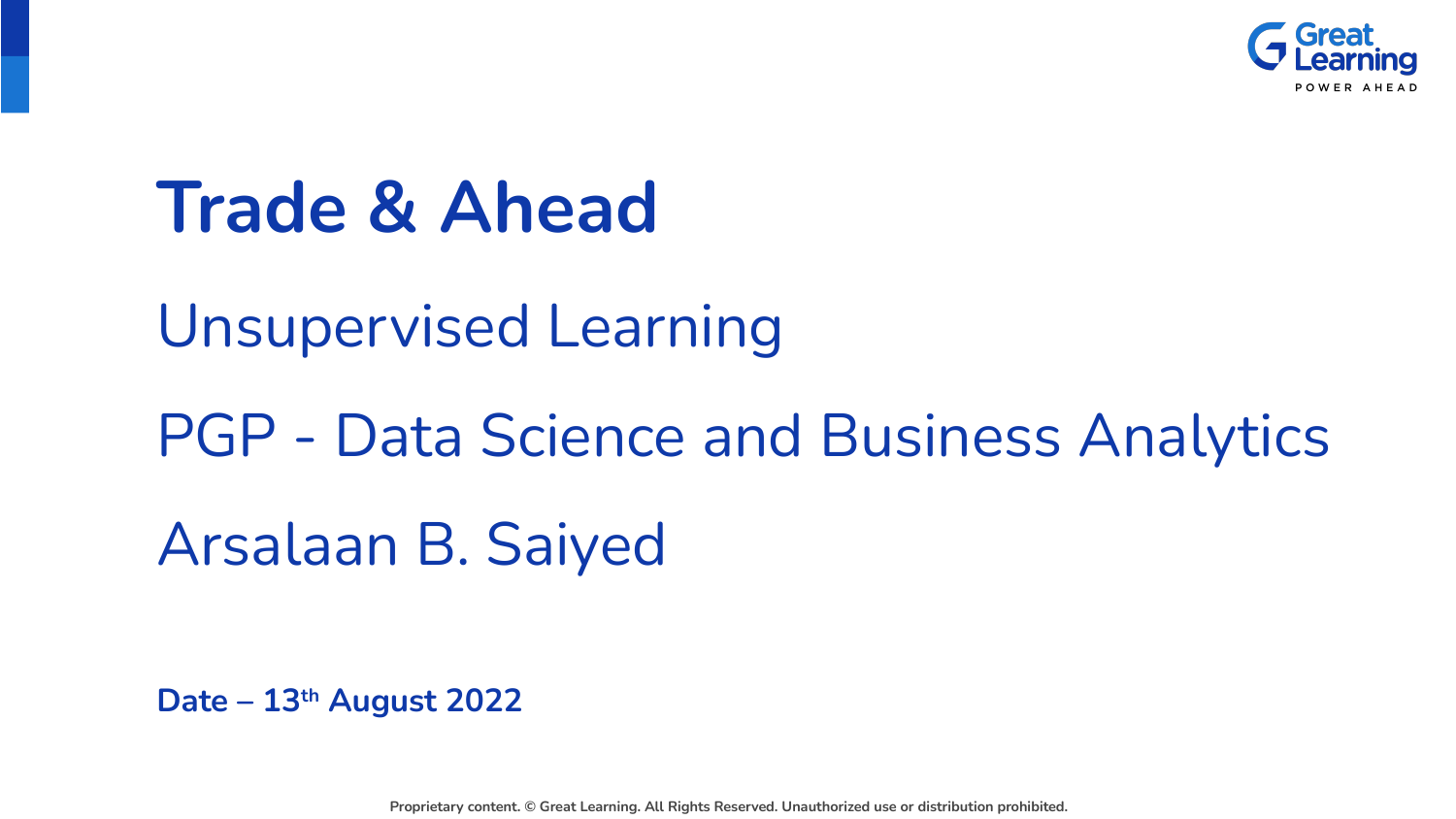

# Trade & Ahead
Unsupervised Learning
PGP - Data Science and Business Analytics
Arsalaan B. Saiyed
Date – 13th August 2022